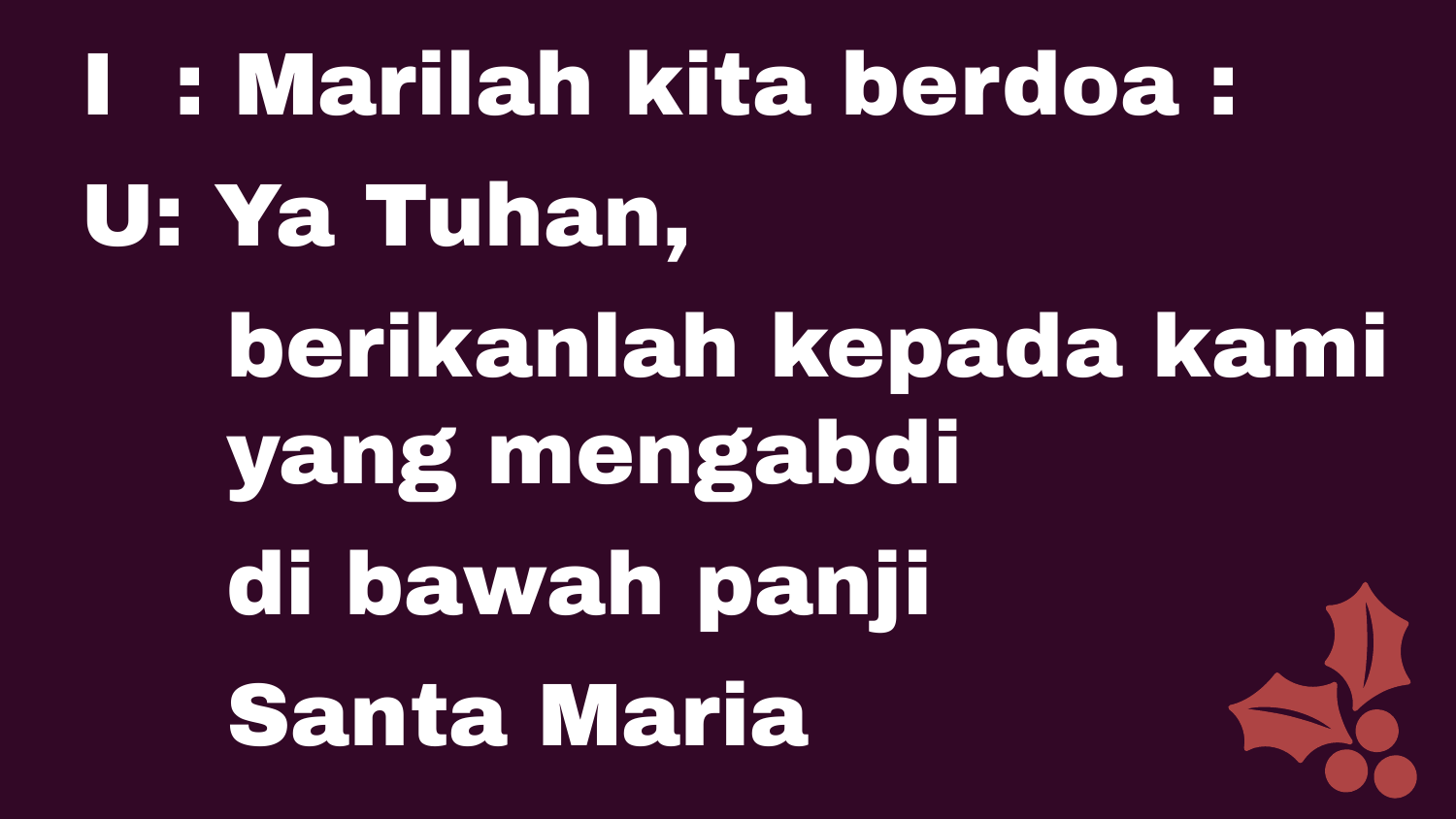

I  : Marilah kita berdoa :
U: Ya Tuhan,
	berikanlah kepada kami 	yang mengabdi
	di bawah panji
	Santa Maria